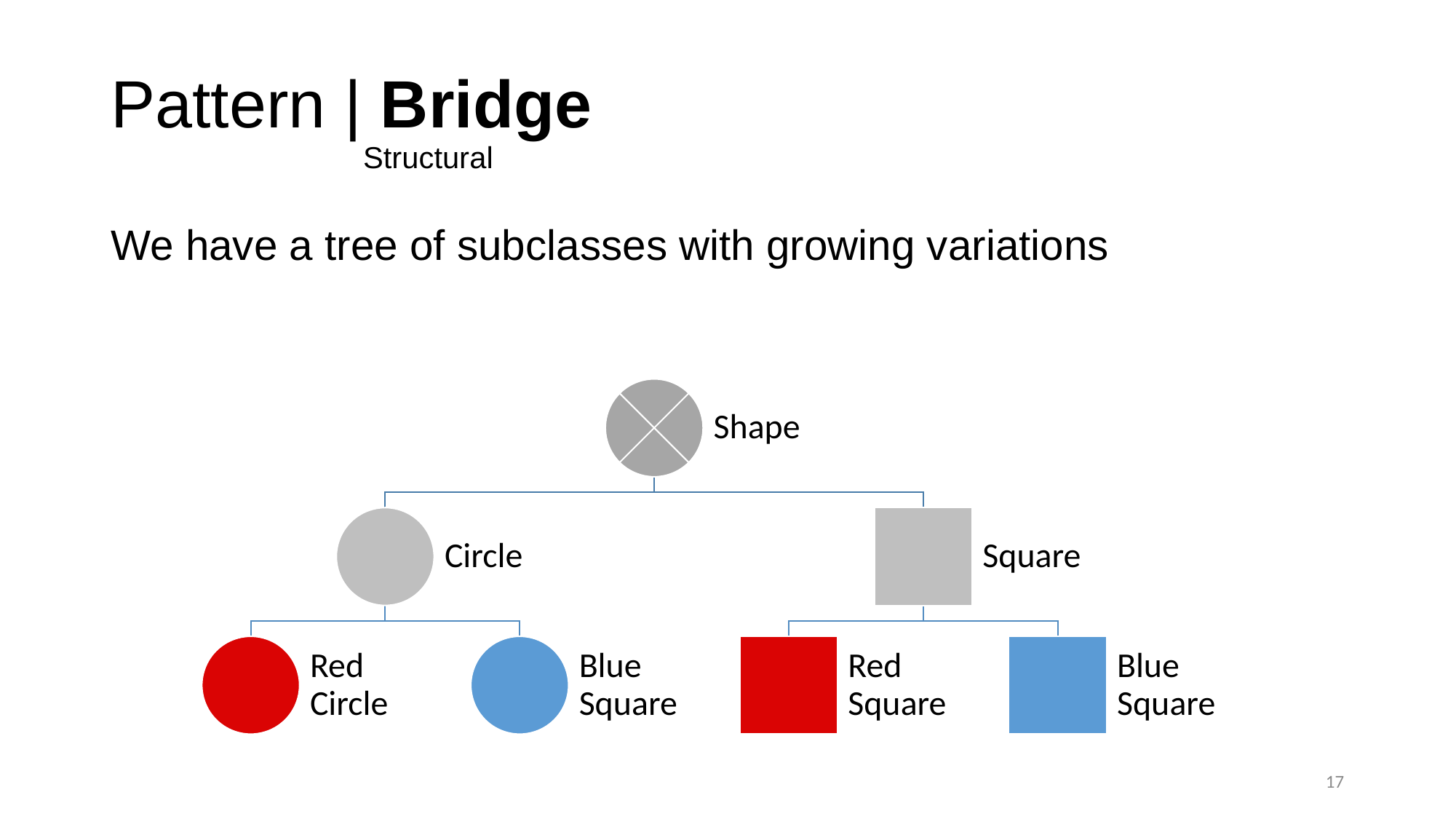

# Pattern | Bridge Structural
We have a tree of subclasses with growing variations
Shape
Circle
Red Circle
Blue Square
Square
Red Square
Blue Square
17